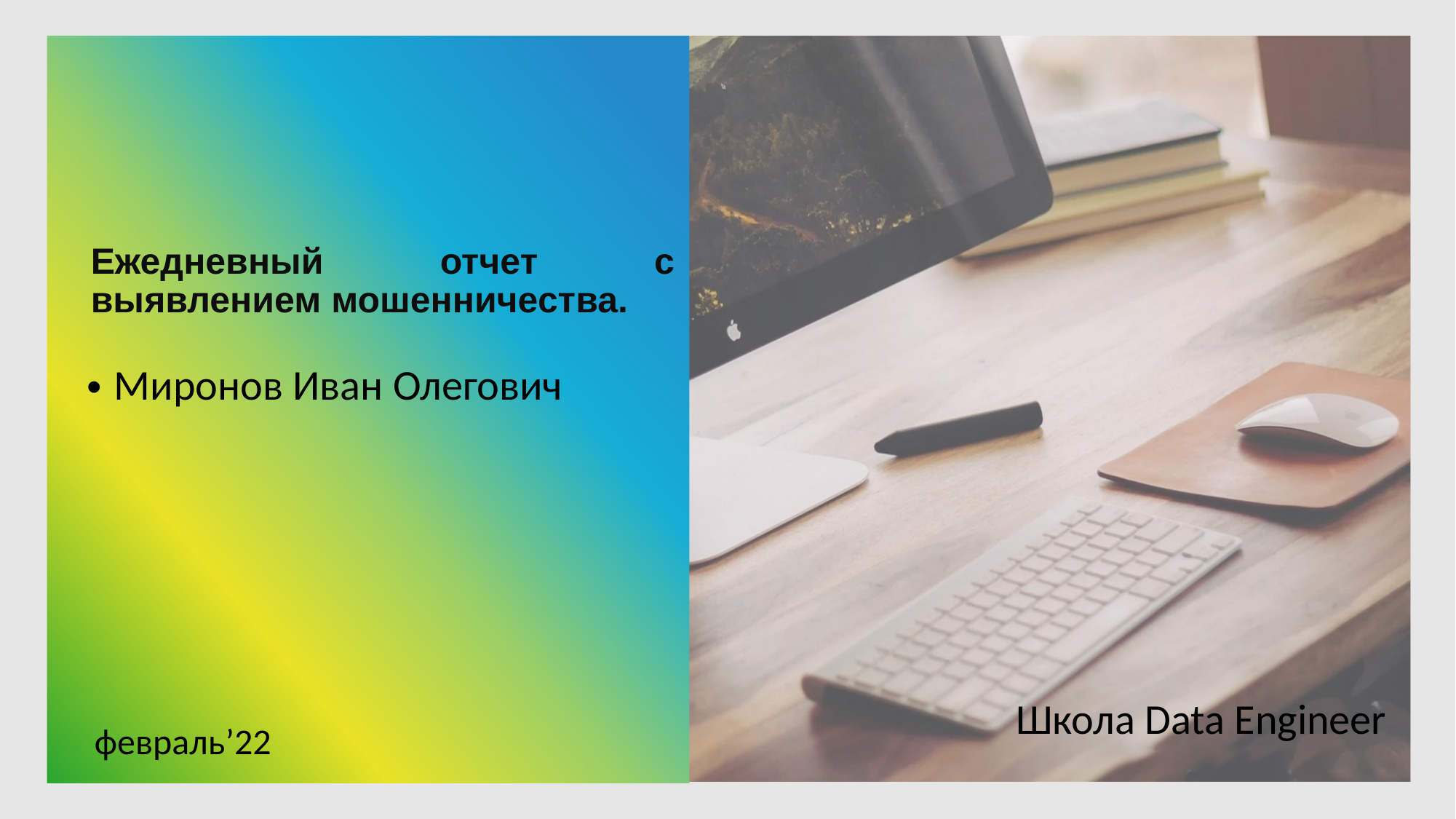

Ежедневный отчет с выявлением мошенничества.
Миронов Иван Олегович
Школа Data Engineer
февраль’22